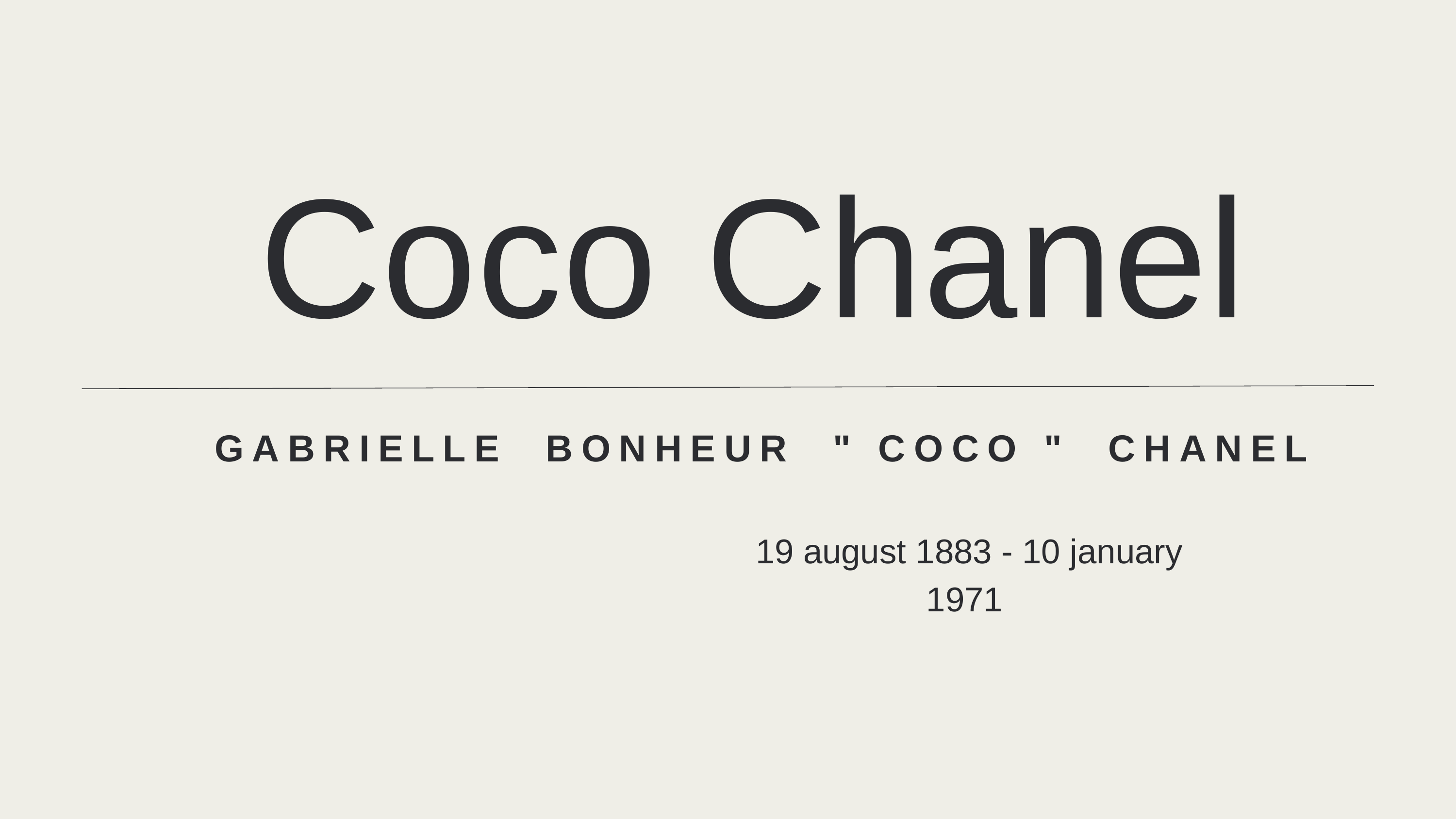

Coco Chanel

       GABRIELLE  BONHEUR  " COCO "  CHANEL
19 august 1883 - 10 january 1971